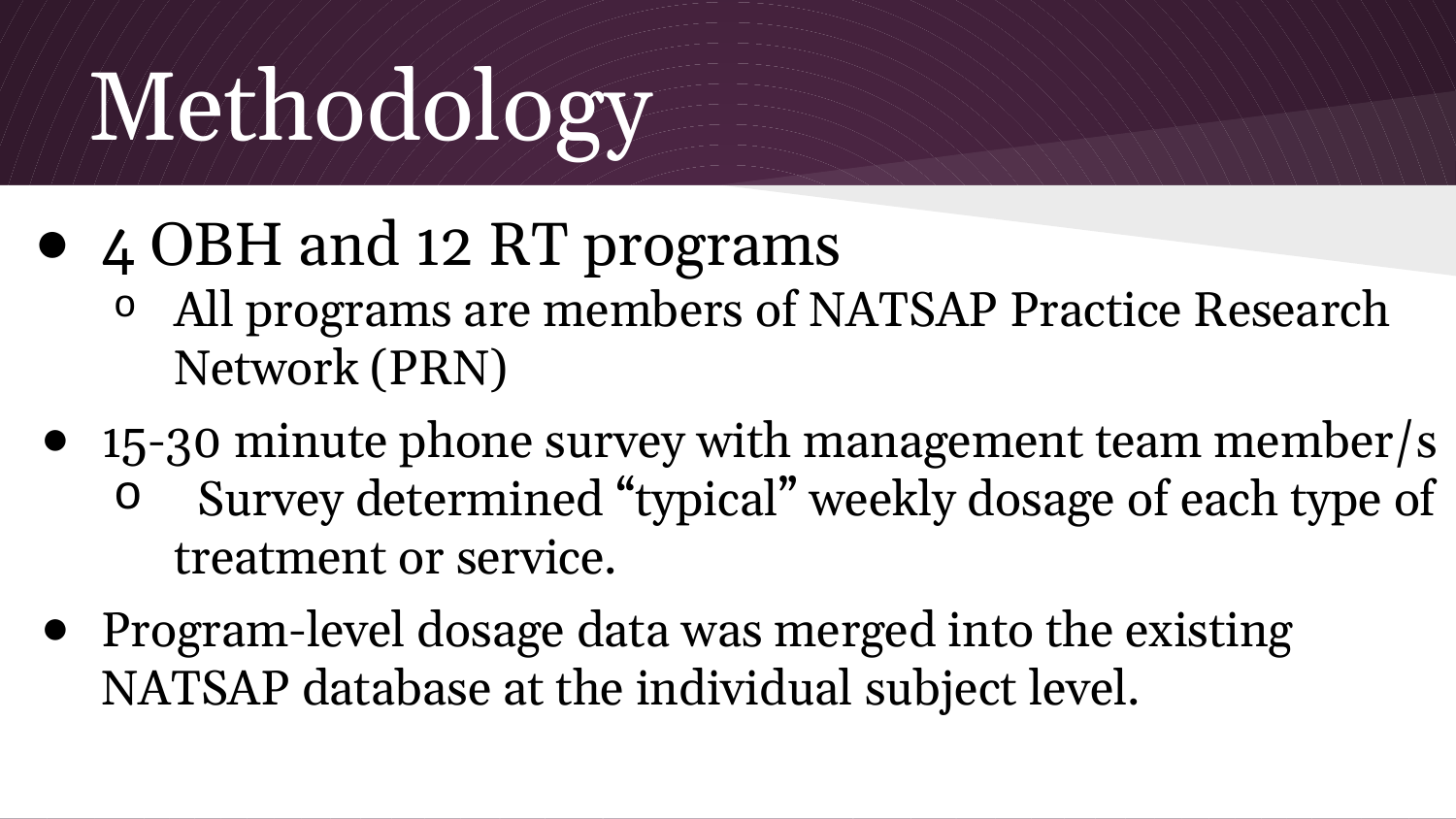

# Methodology
4 OBH and 12 RT programs
All programs are members of NATSAP Practice Research Network (PRN)

15-30 minute phone survey with management team member/s
  Survey determined “typical” weekly dosage of each type of treatment or service.

Program-level dosage data was merged into the existing NATSAP database at the individual subject level.